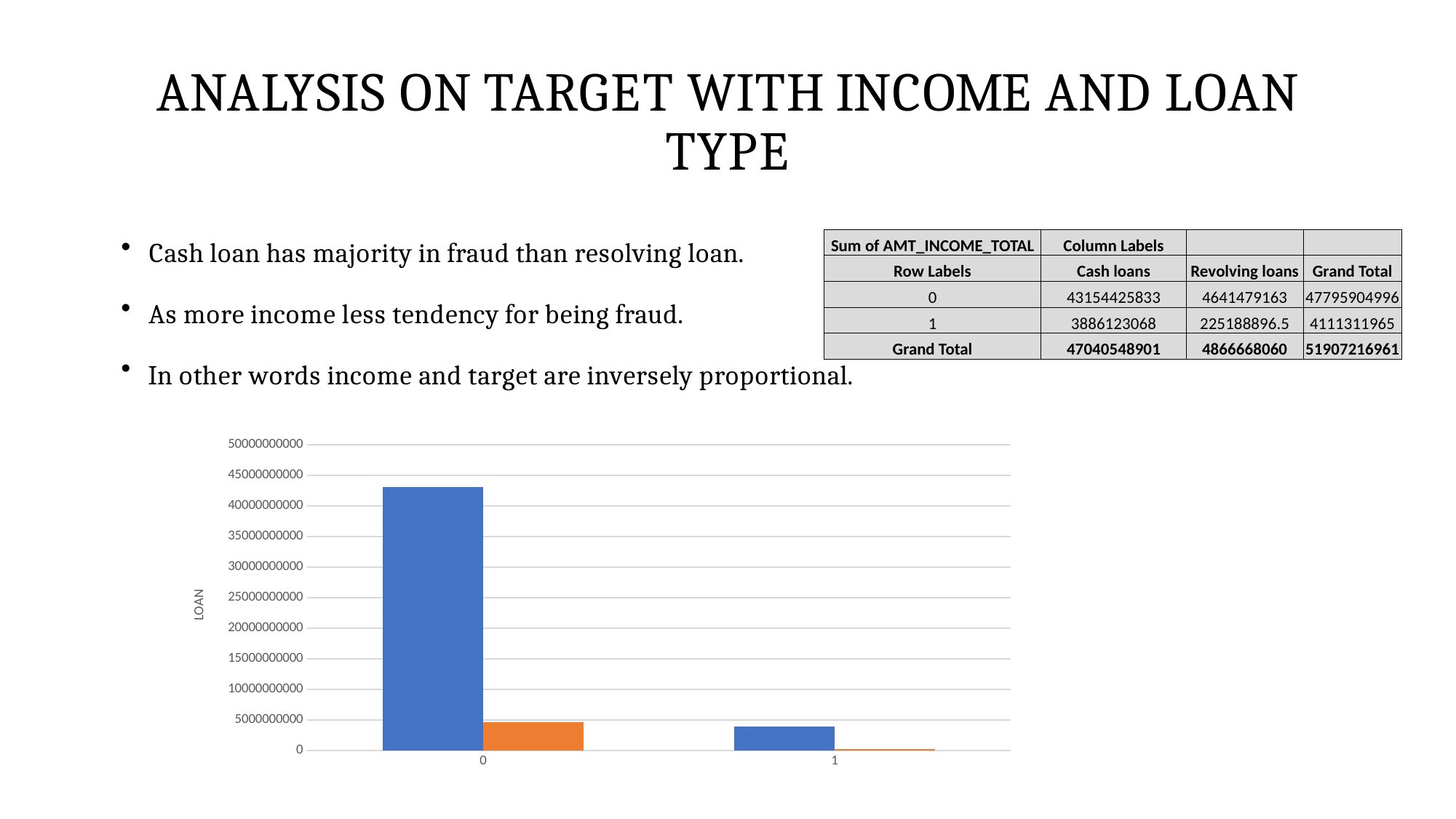

# ANALYSIS ON TARGET WITH INCOME AND LOAN TYPE
Cash loan has majority in fraud than resolving loan.
As more income less tendency for being fraud.
In other words income and target are inversely proportional.
| Sum of AMT\_INCOME\_TOTAL | Column Labels |  |  |
| --- | --- | --- | --- |
| Row Labels | Cash loans | Revolving loans | Grand Total |
| 0 | 43154425833 | 4641479163 | 47795904996 |
| 1 | 3886123068 | 225188896.5 | 4111311965 |
| Grand Total | 47040548901 | 4866668060 | 51907216961 |

### Chart

| Category | Cash loans | Revolving loans |
|---|---|---|
| 0 | 43154425832.985 | 4641479163.45 |
| 1 | 3886123068.0 | 225188896.5 |